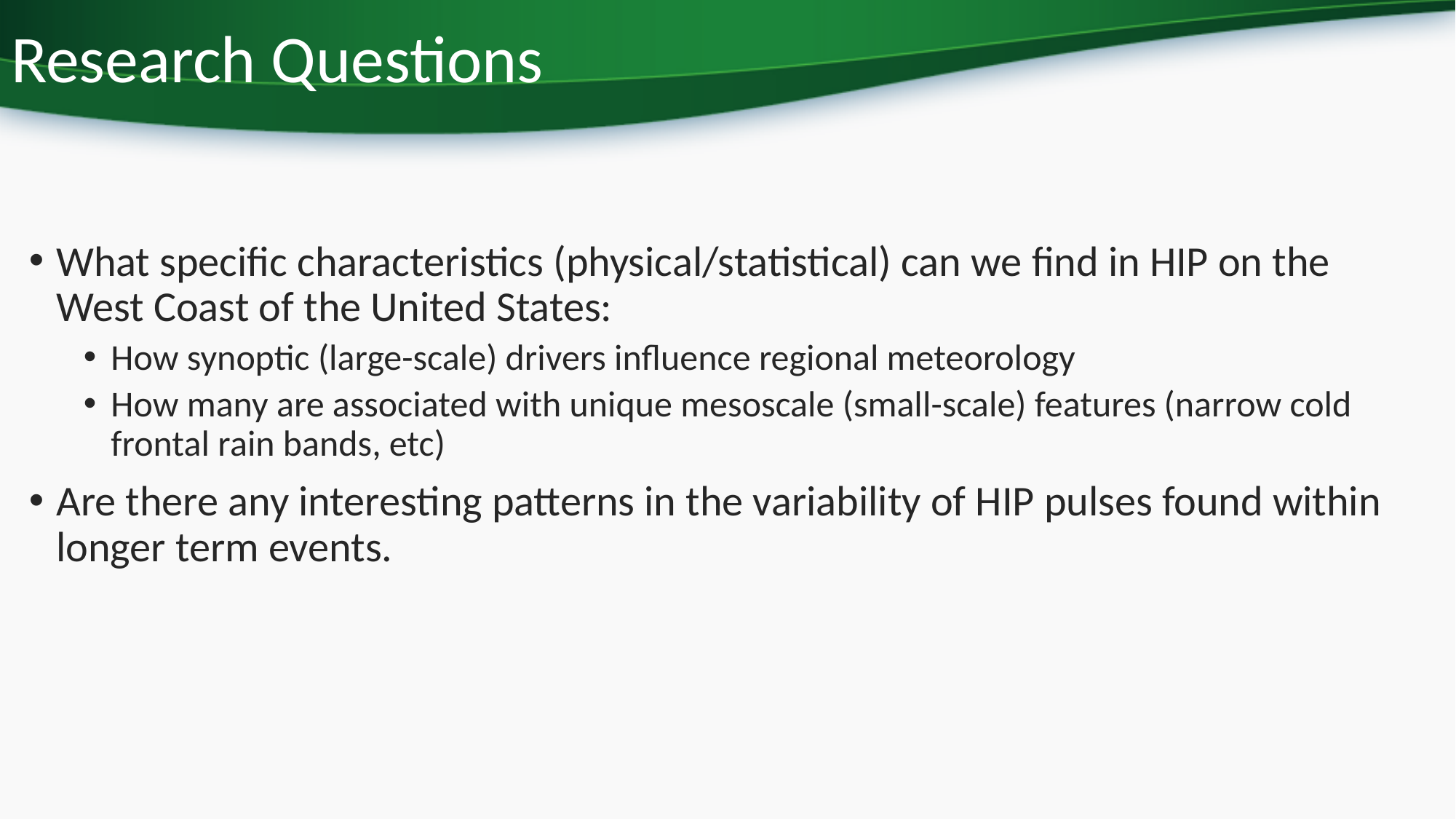

# Research Questions

What specific characteristics (physical/statistical) can we find in HIP on the West Coast of the United States:
How synoptic (large-scale) drivers influence regional meteorology
How many are associated with unique mesoscale (small-scale) features (narrow cold frontal rain bands, etc)
Are there any interesting patterns in the variability of HIP pulses found within longer term events.